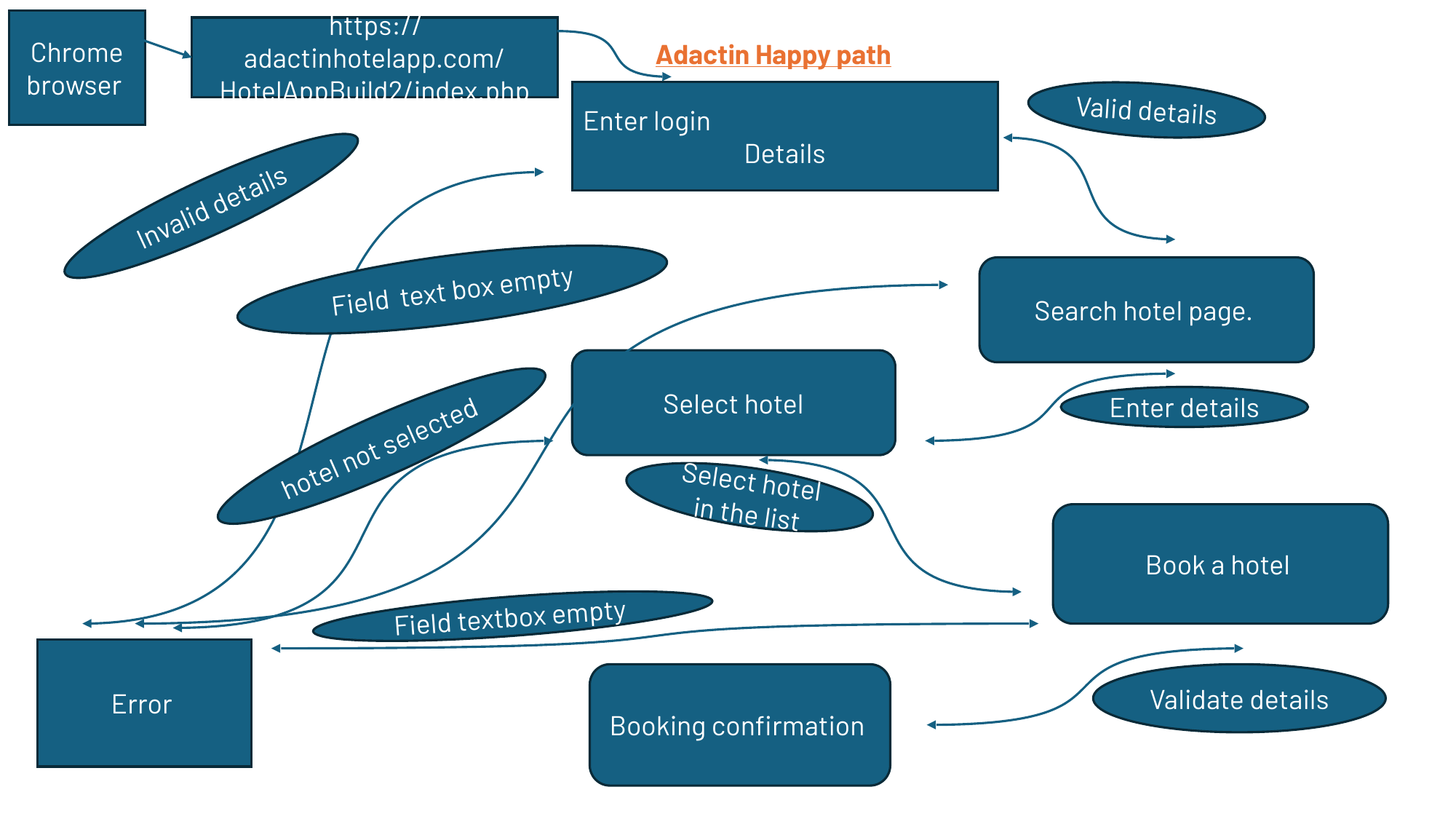

Chrome browser
https://adactinhotelapp.com/HotelAppBuild2/index.php
Adactin Happy path
Enter login
Details
Valid details
Invalid details
Field  text box empty
Search hotel page.
Select hotel
Enter details
hotel not selected
Select hotel in the list
Book a hotel
Field textbox empty
Error
Booking confirmation
Validate details